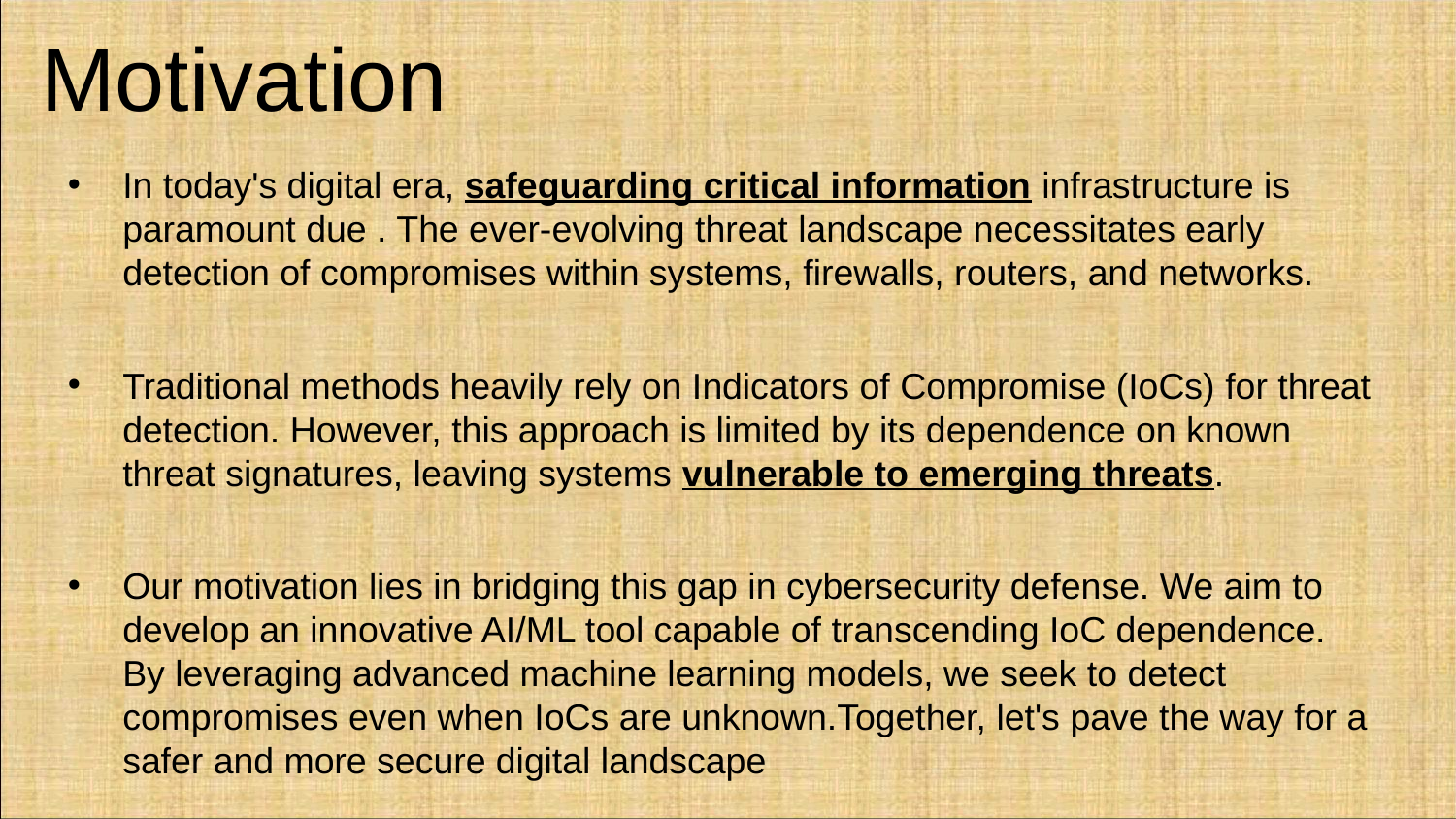

# Motivation
In today's digital era, safeguarding critical information infrastructure is paramount due . The ever-evolving threat landscape necessitates early detection of compromises within systems, firewalls, routers, and networks.

Traditional methods heavily rely on Indicators of Compromise (IoCs) for threat detection. However, this approach is limited by its dependence on known threat signatures, leaving systems vulnerable to emerging threats.

Our motivation lies in bridging this gap in cybersecurity defense. We aim to develop an innovative AI/ML tool capable of transcending IoC dependence. By leveraging advanced machine learning models, we seek to detect compromises even when IoCs are unknown.Together, let's pave the way for a safer and more secure digital landscape